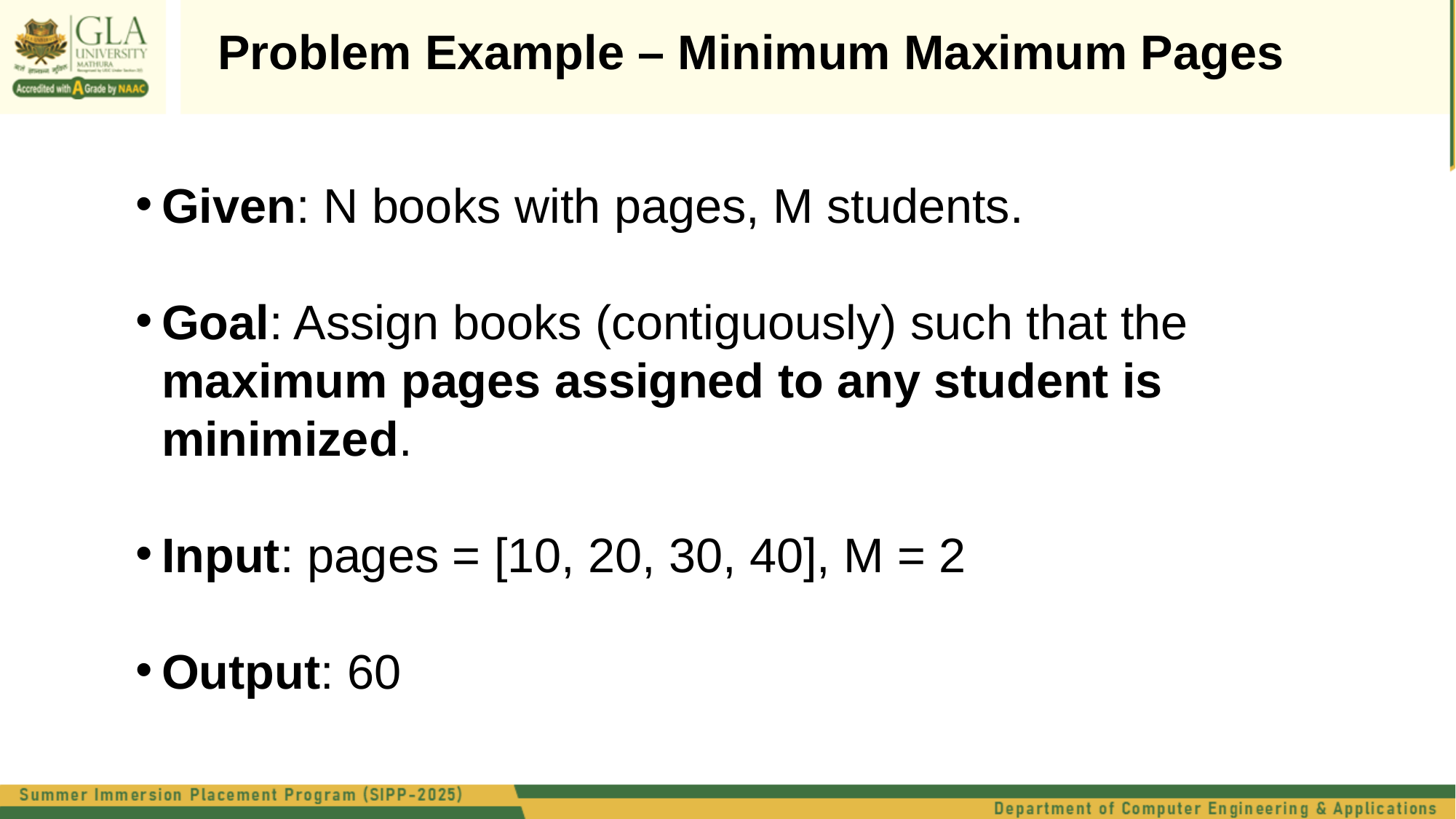

Problem Example – Minimum Maximum Pages
Given: N books with pages, M students.

Goal: Assign books (contiguously) such that the maximum pages assigned to any student is minimized.

Input: pages = [10, 20, 30, 40], M = 2

Output: 60